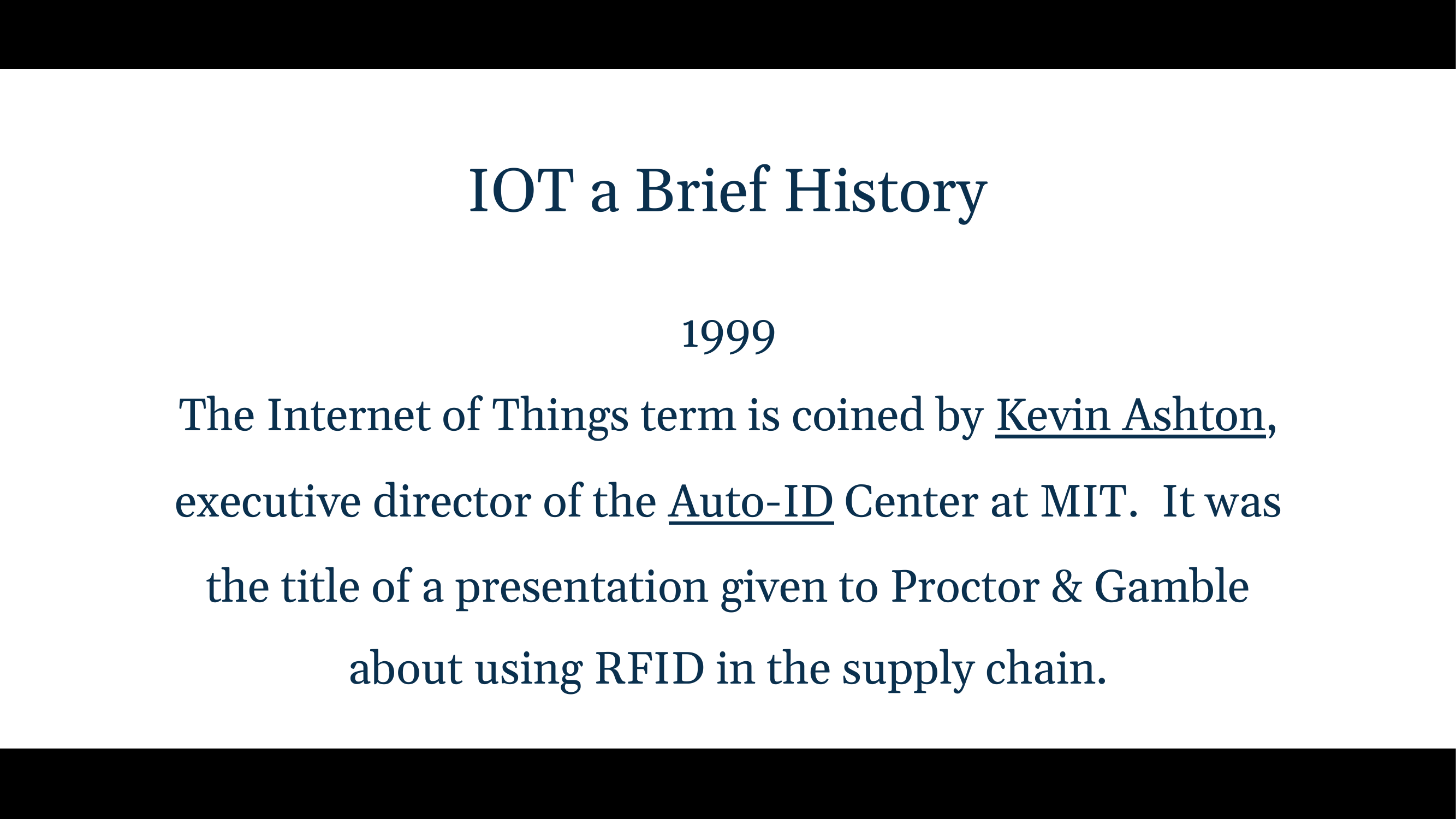

# IOT a Brief History
1999
The Internet of Things term is coined by Kevin Ashton, executive director of the Auto-ID Center at MIT.  It was the title of a presentation given to Proctor & Gamble about using RFID in the supply chain.